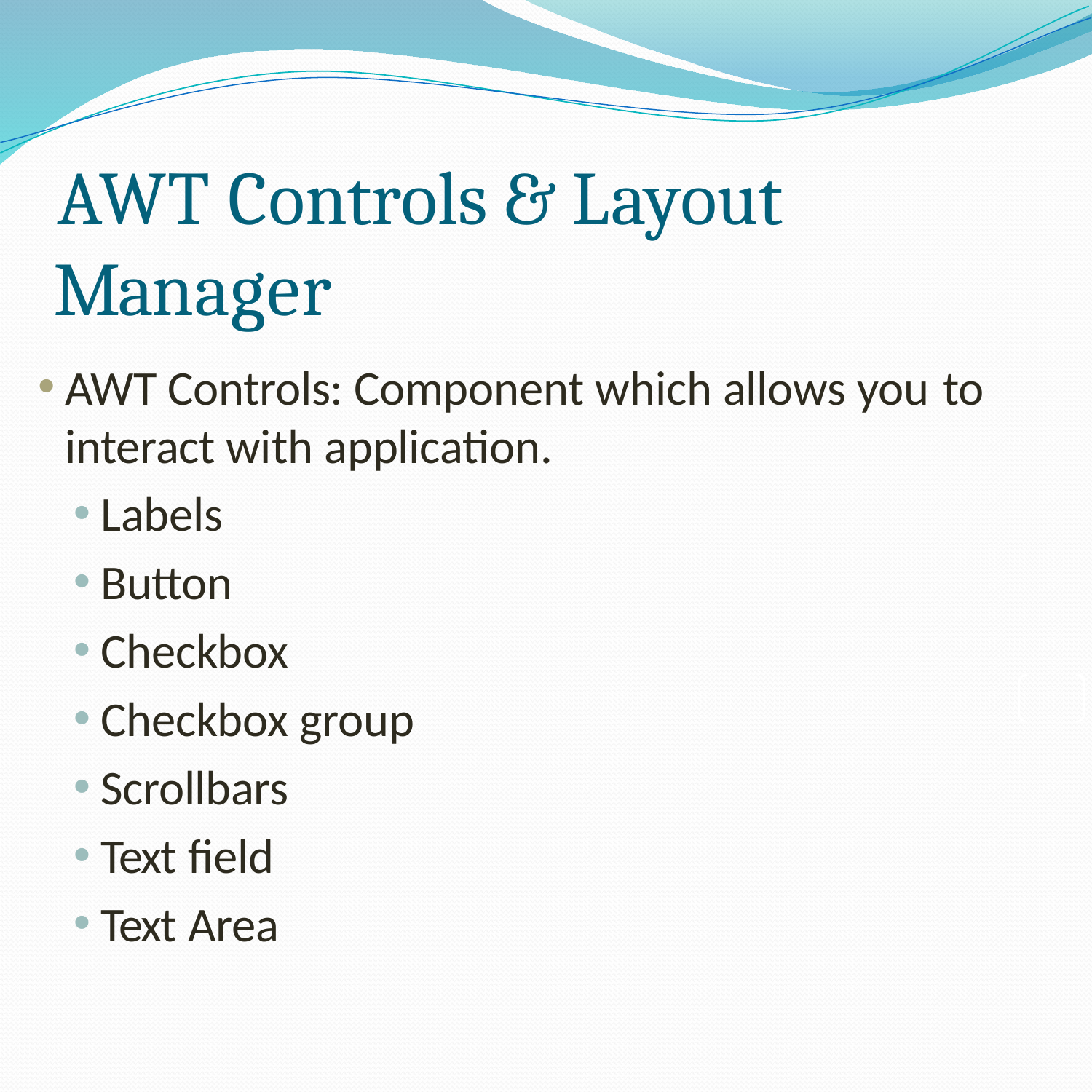

# AWT Controls & Layout Manager
AWT Controls: Component which allows you to interact with application.
Labels
Button
Checkbox
Checkbox group
Scrollbars
Text field
Text Area